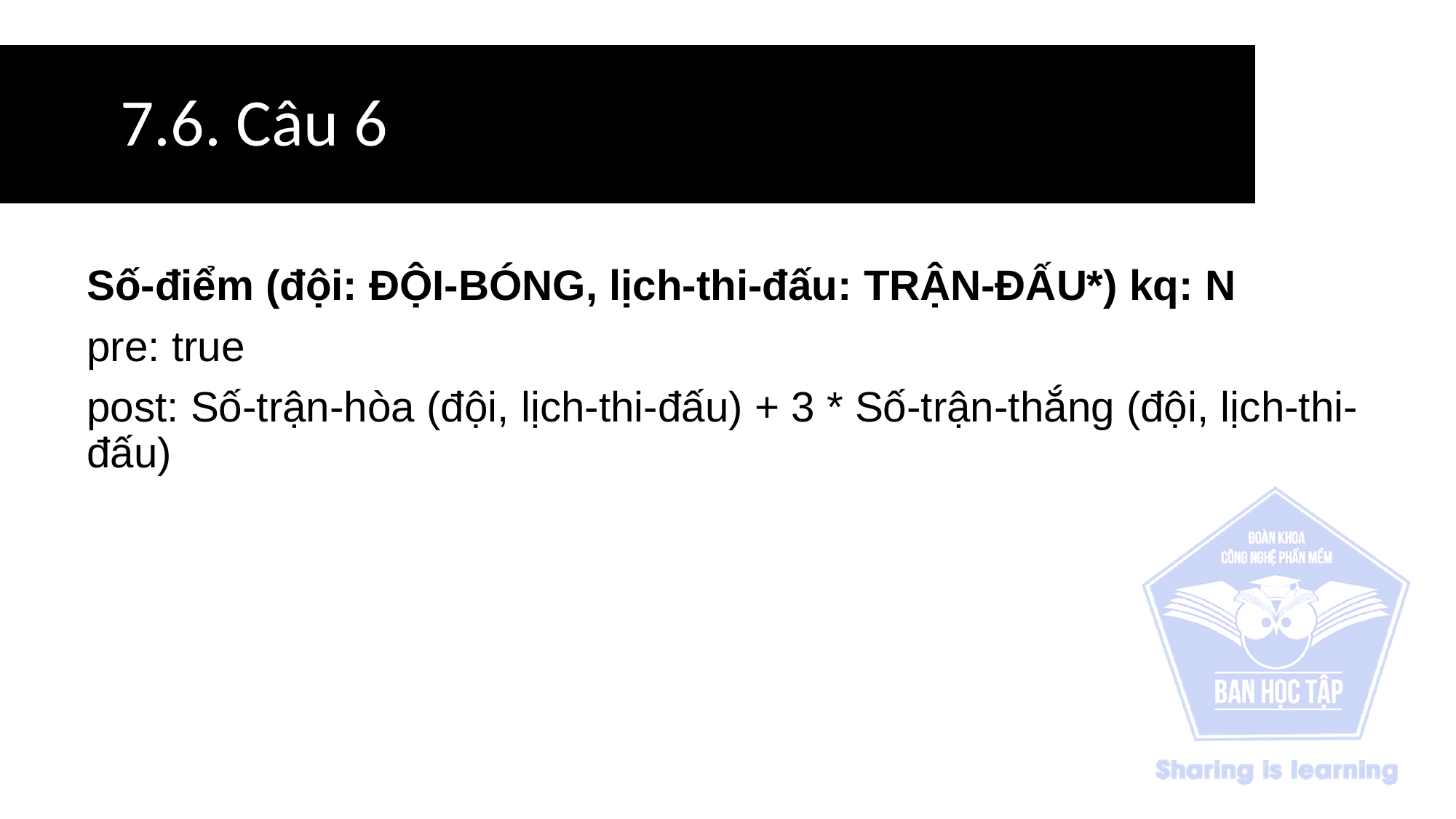

# 7.6. Câu 6
Số-điểm (đội: ĐỘI-BÓNG, lịch-thi-đấu: TRẬN-ĐẤU*) kq: N
pre: true
post: Số-trận-hòa (đội, lịch-thi-đấu) + 3 * Số-trận-thắng (đội, lịch-thi-đấu)